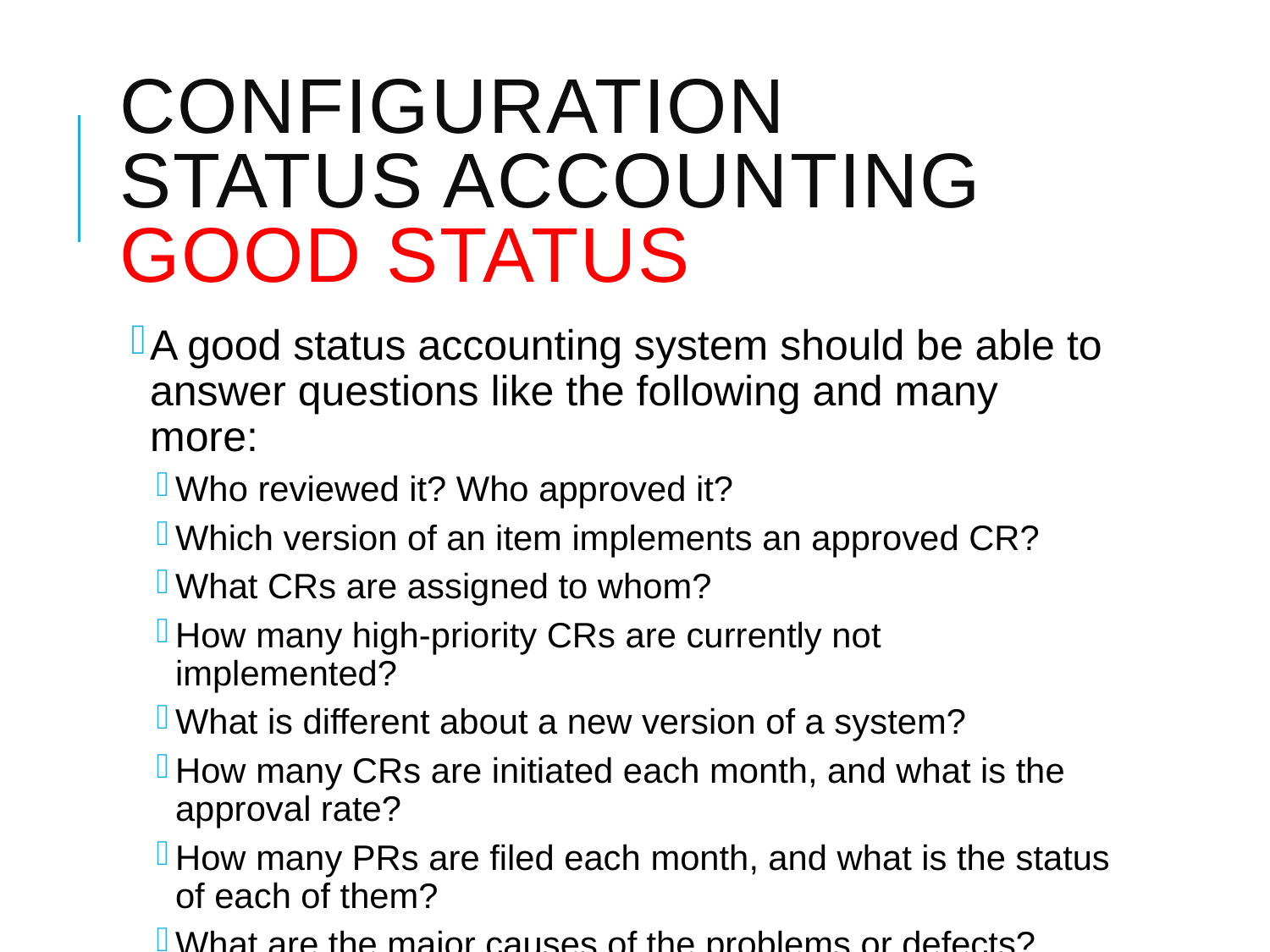

# Configuration status ACCOUNTING Good Status
A good status accounting system should be able to answer questions like the following and many more:
Who reviewed it? Who approved it?
Which version of an item implements an approved CR?
What CRs are assigned to whom?
How many high-priority CRs are currently not implemented?
What is different about a new version of a system?
How many CRs are initiated each month, and what is the approval rate?
How many PRs are filed each month, and what is the status of each of them?
What are the major causes of the problems or defects?